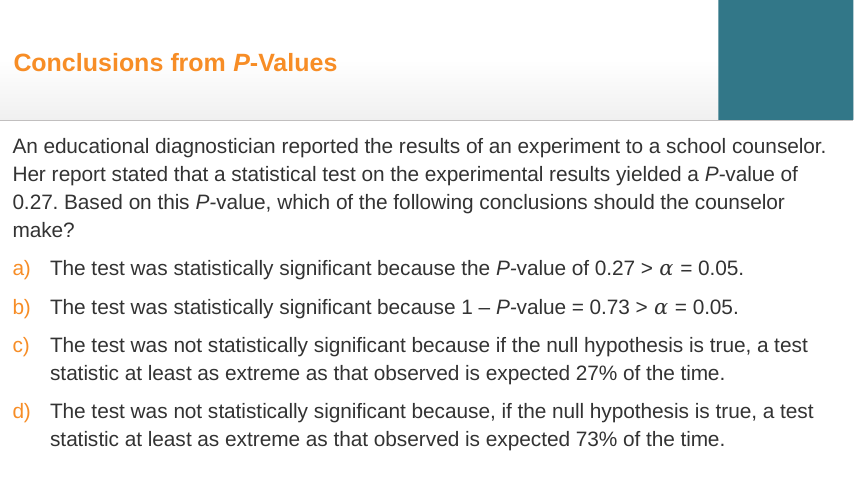

# Conclusions from P-Values
An educational diagnostician reported the results of an experiment to a school counselor. Her report stated that a statistical test on the experimental results yielded a P-value of 0.27. Based on this P-value, which of the following conclusions should the counselor make?
The test was statistically significant because the P-value of 0.27 > 𝛼 = 0.05.
The test was statistically significant because 1 – P-value = 0.73 > 𝛼 = 0.05.
The test was not statistically significant because if the null hypothesis is true, a test statistic at least as extreme as that observed is expected 27% of the time.
The test was not statistically significant because, if the null hypothesis is true, a test statistic at least as extreme as that observed is expected 73% of the time.